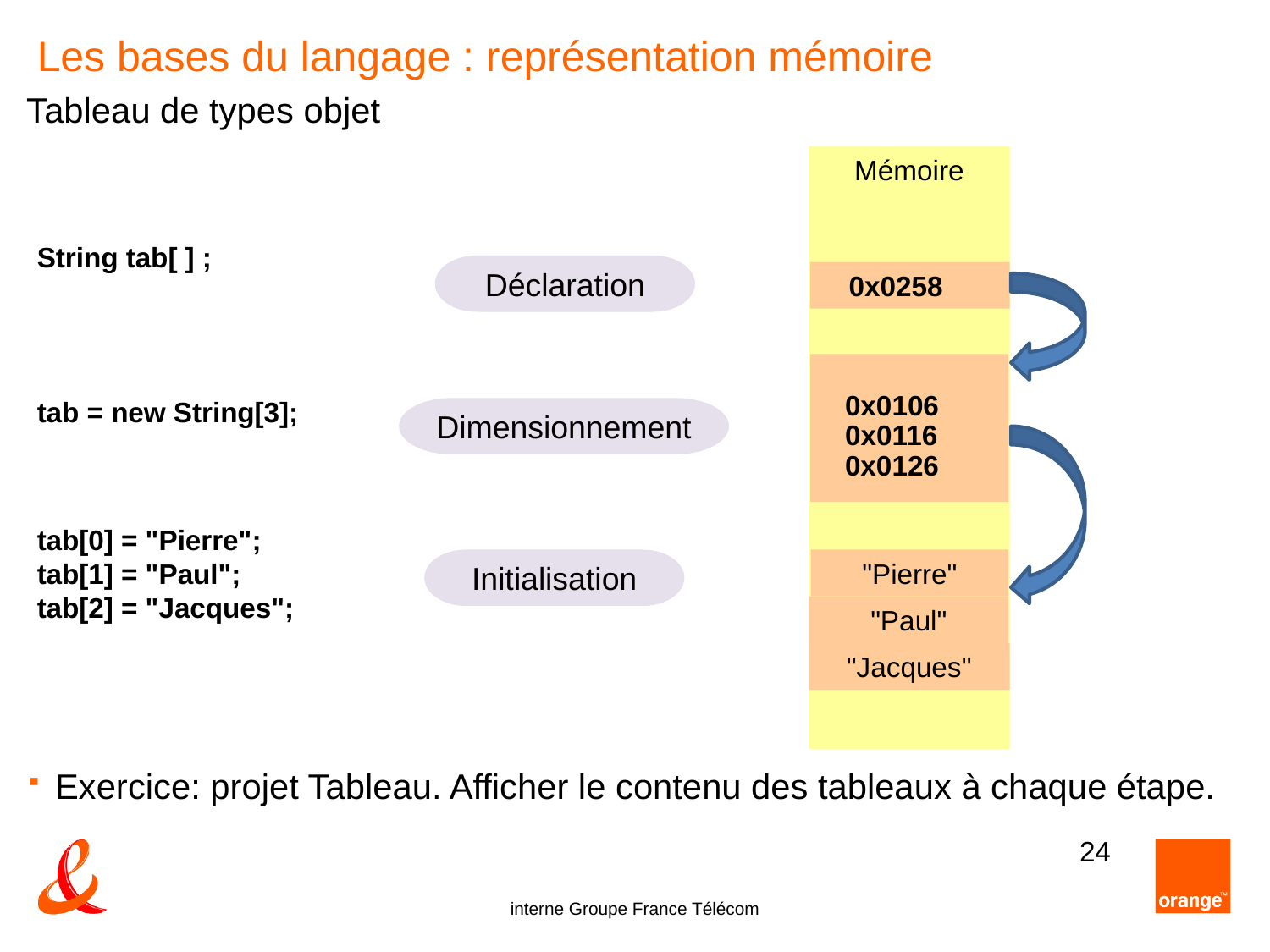

Les bases du langage : représentation mémoire
Tableau de types objet

Exercice: projet Tableau. Afficher le contenu des tableaux à chaque étape.

Mémoire
String tab[ ] ;

Déclaration

0x0258

tab = new String[3];

0x0106
Dimensionnement

0x0116

0x0126

tab[0] = "Pierre";
tab[1] = "Paul";
tab[2] = "Jacques";
Initialisation
"Pierre"
"Paul"
"Jacques"
24